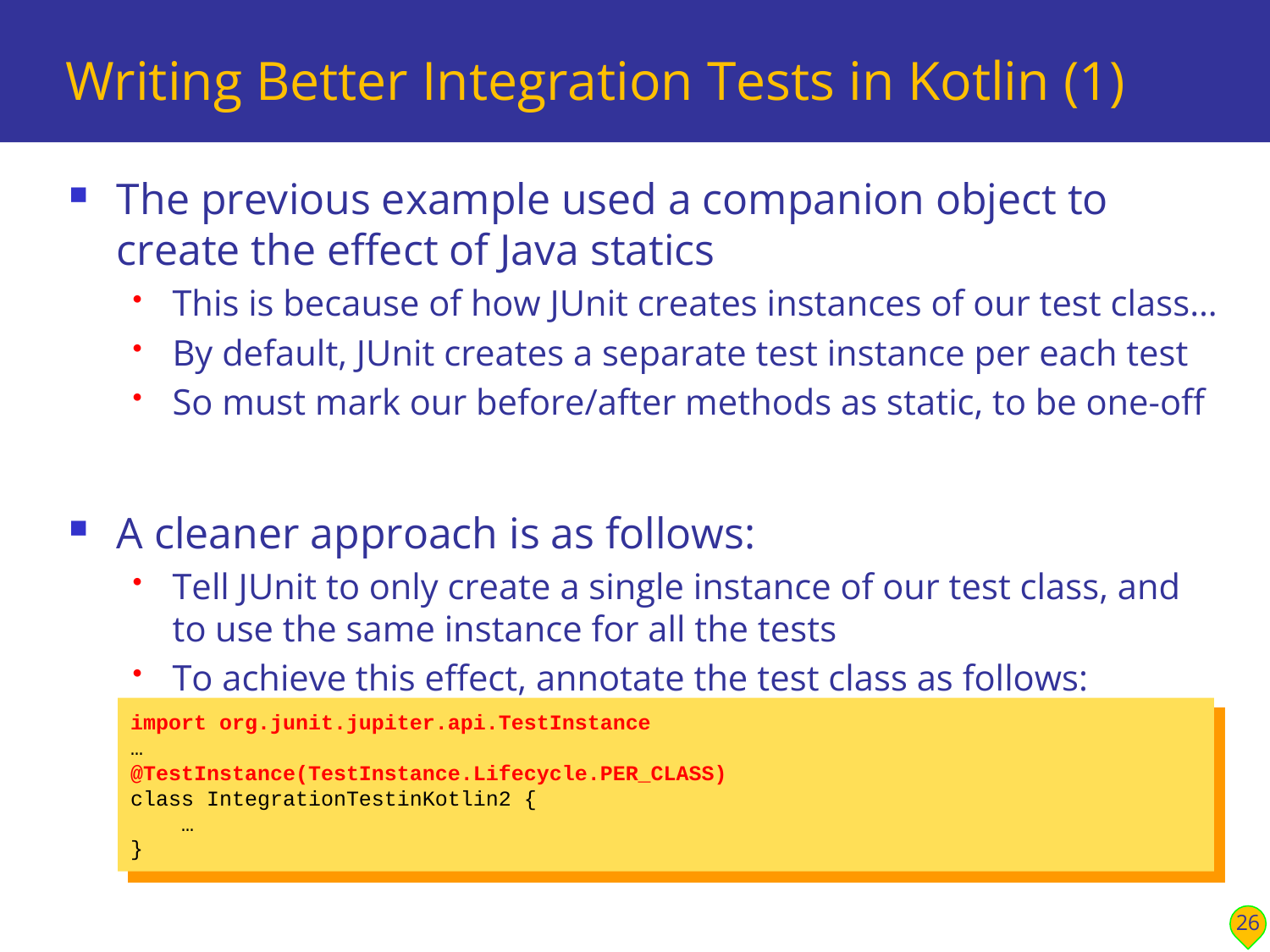

# Writing Better Integration Tests in Kotlin (1)
The previous example used a companion object to create the effect of Java statics
This is because of how JUnit creates instances of our test class…
By default, JUnit creates a separate test instance per each test
So must mark our before/after methods as static, to be one-off

A cleaner approach is as follows:
Tell JUnit to only create a single instance of our test class, and to use the same instance for all the tests
To achieve this effect, annotate the test class as follows:
import org.junit.jupiter.api.TestInstance
…
@TestInstance(TestInstance.Lifecycle.PER_CLASS)
class IntegrationTestinKotlin2 {
    …
}
26